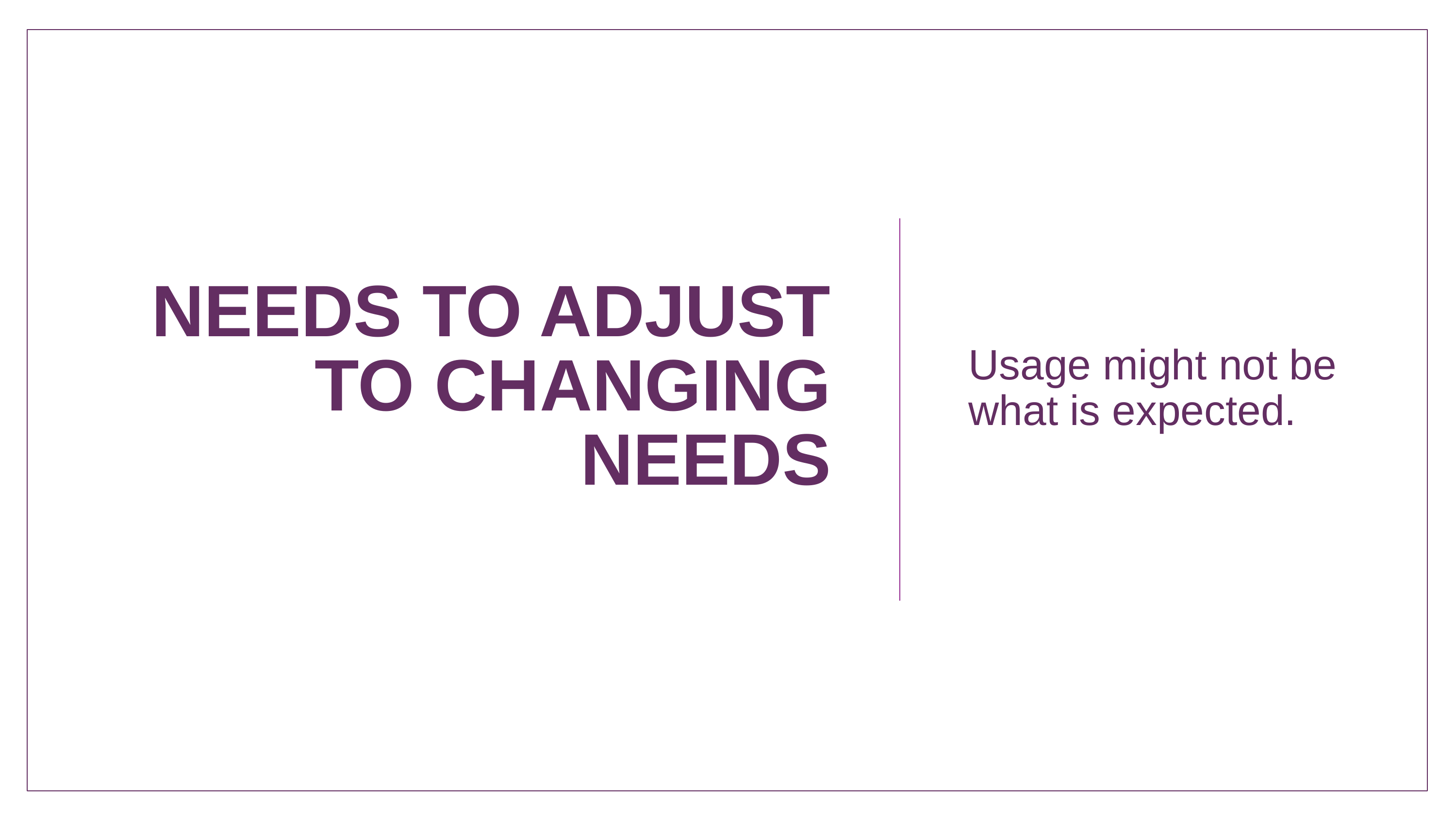

# Needs to Adjust to Changing Needs
Usage might not be what is expected.